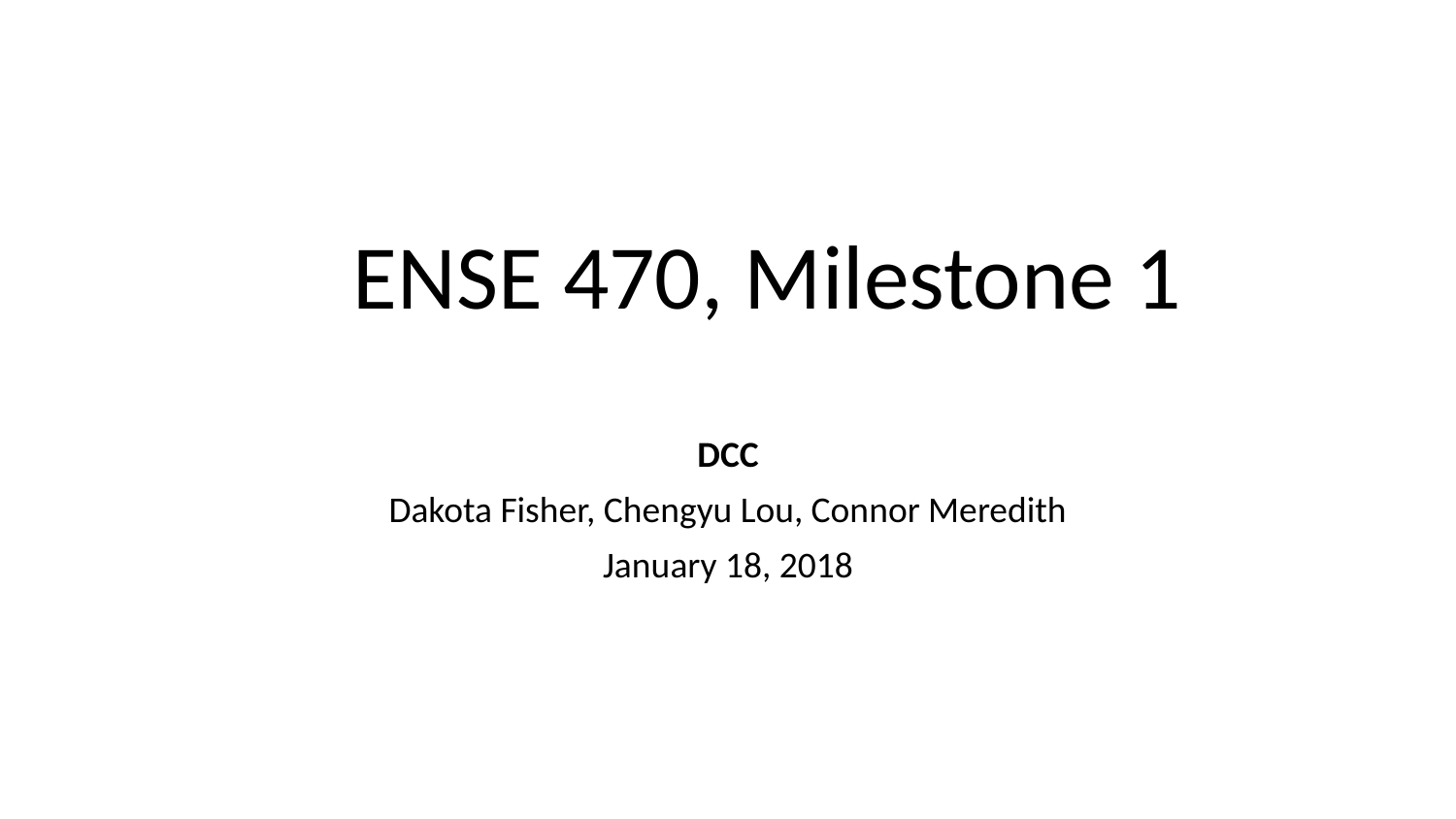

# ENSE 470, Milestone 1
DCC
Dakota Fisher, Chengyu Lou, Connor Meredith
January 18, 2018